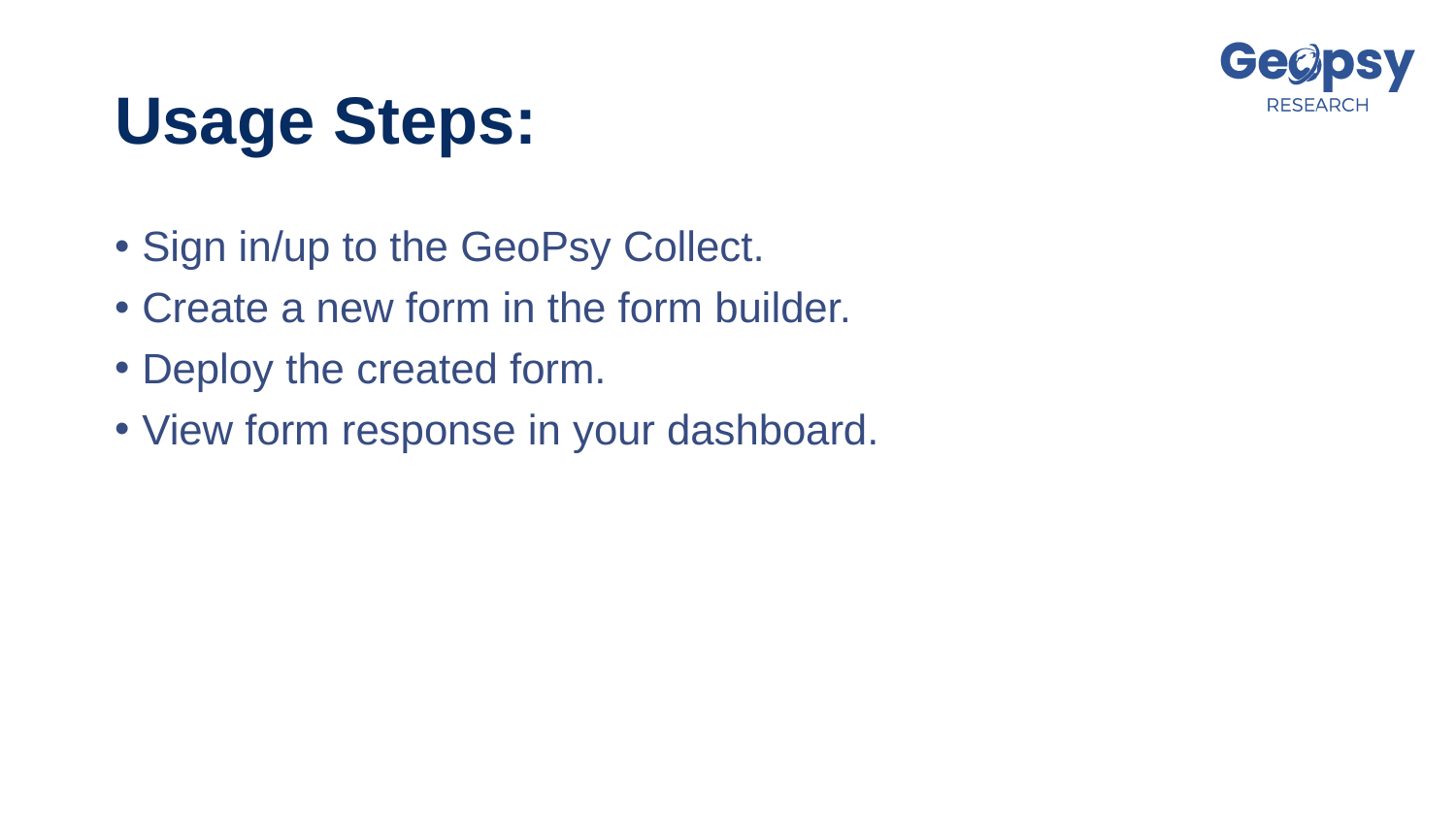

# Usage Steps:
Sign in/up to the GeoPsy Collect.
Create a new form in the form builder.
Deploy the created form.
View form response in your dashboard.